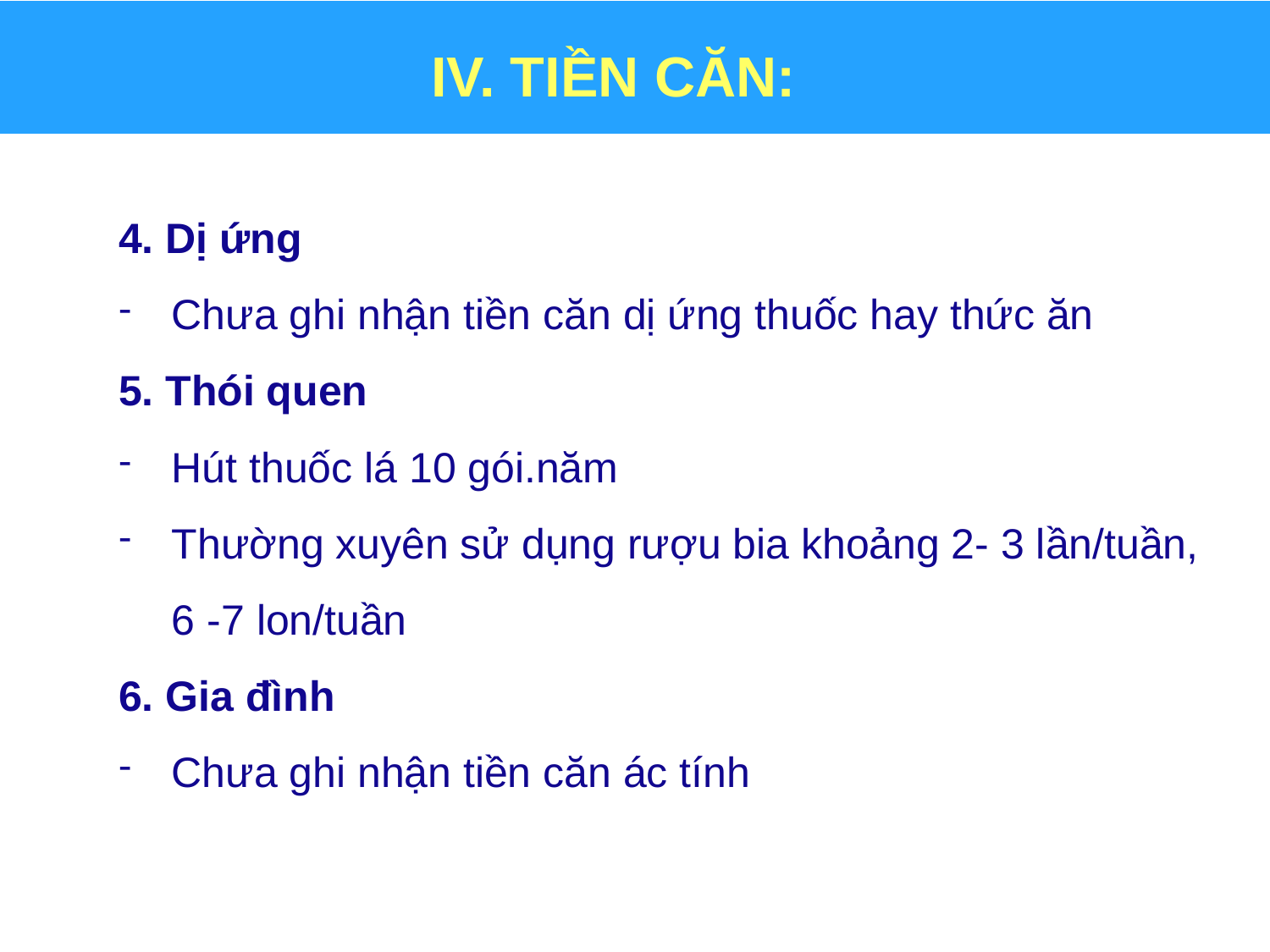

# IV. TIỀN CĂN:
4. Dị ứng
Chưa ghi nhận tiền căn dị ứng thuốc hay thức ăn
5. Thói quen
Hút thuốc lá 10 gói.năm
Thường xuyên sử dụng rượu bia khoảng 2- 3 lần/tuần, 6 -7 lon/tuần
6. Gia đình
Chưa ghi nhận tiền căn ác tính